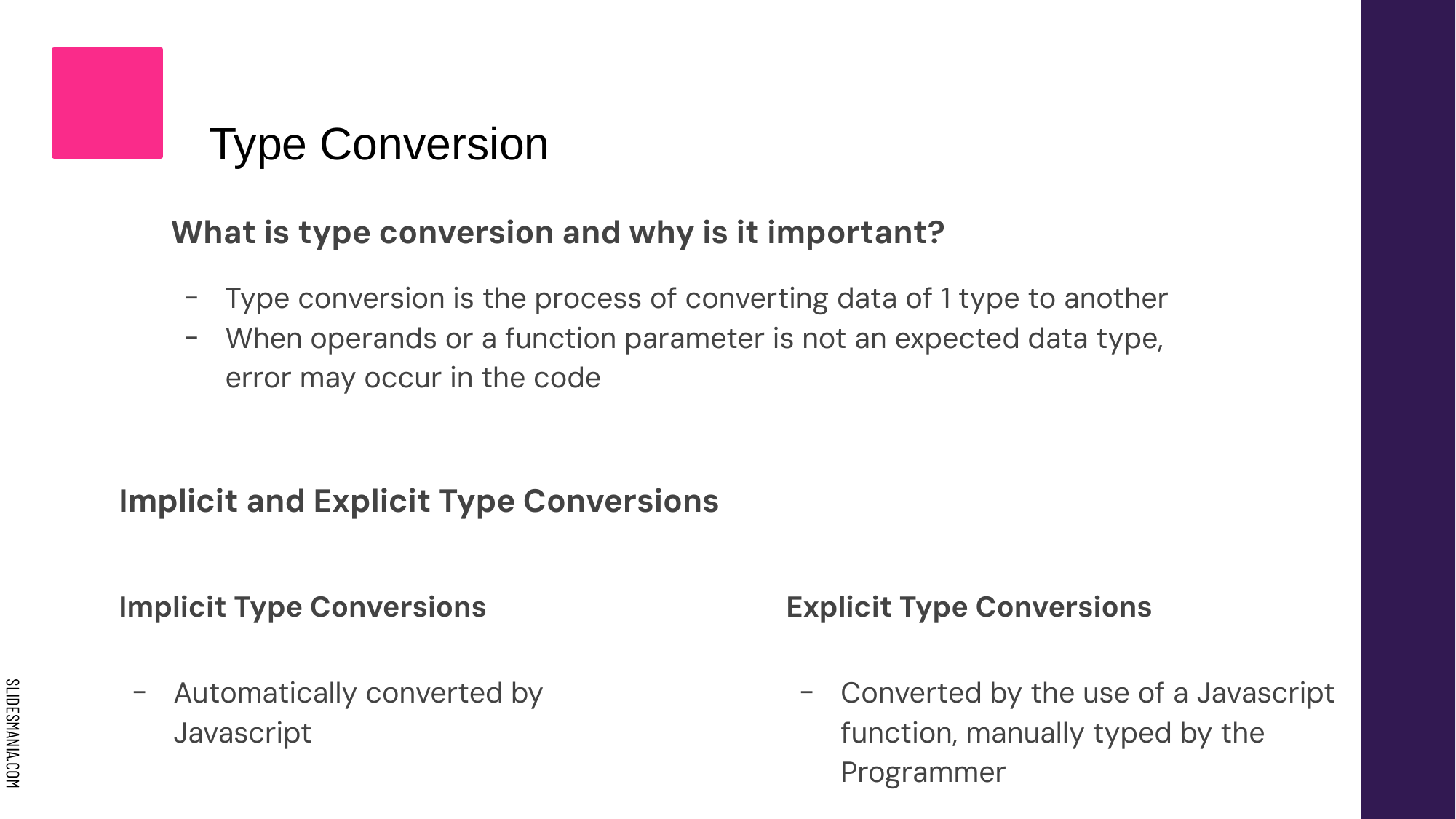

# Type Conversion
What is type conversion and why is it important?
Type conversion is the process of converting data of 1 type to another
When operands or a function parameter is not an expected data type, error may occur in the code
Implicit and Explicit Type Conversions
Implicit Type Conversions
Explicit Type Conversions
Automatically converted by Javascript
Converted by the use of a Javascript function, manually typed by the Programmer